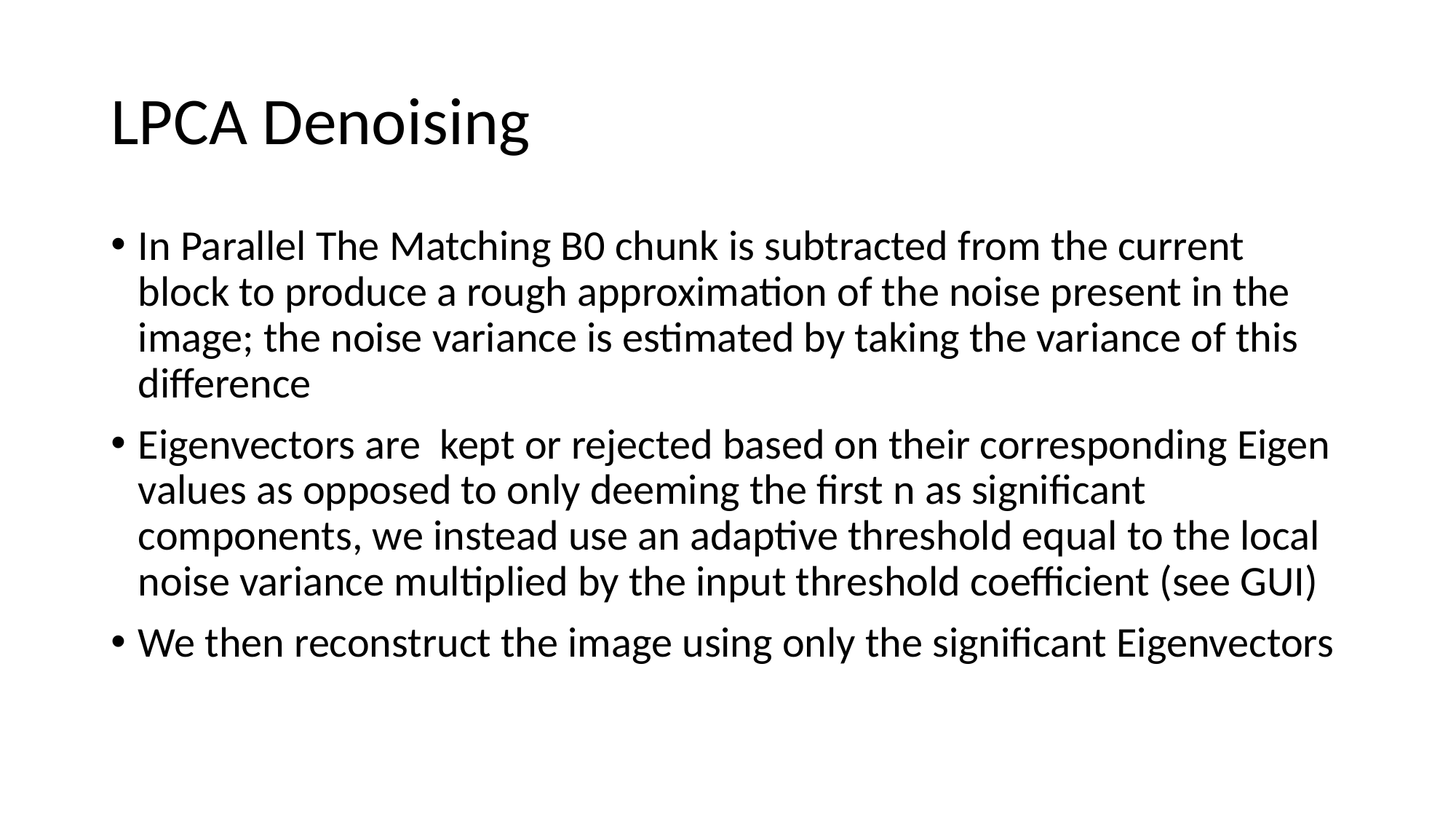

# LPCA Denoising
In Parallel The Matching B0 chunk is subtracted from the current block to produce a rough approximation of the noise present in the image; the noise variance is estimated by taking the variance of this difference
Eigenvectors are  kept or rejected based on their corresponding Eigen values as opposed to only deeming the first n as significant components, we instead use an adaptive threshold equal to the local noise variance multiplied by the input threshold coefficient (see GUI)
We then reconstruct the image using only the significant Eigenvectors